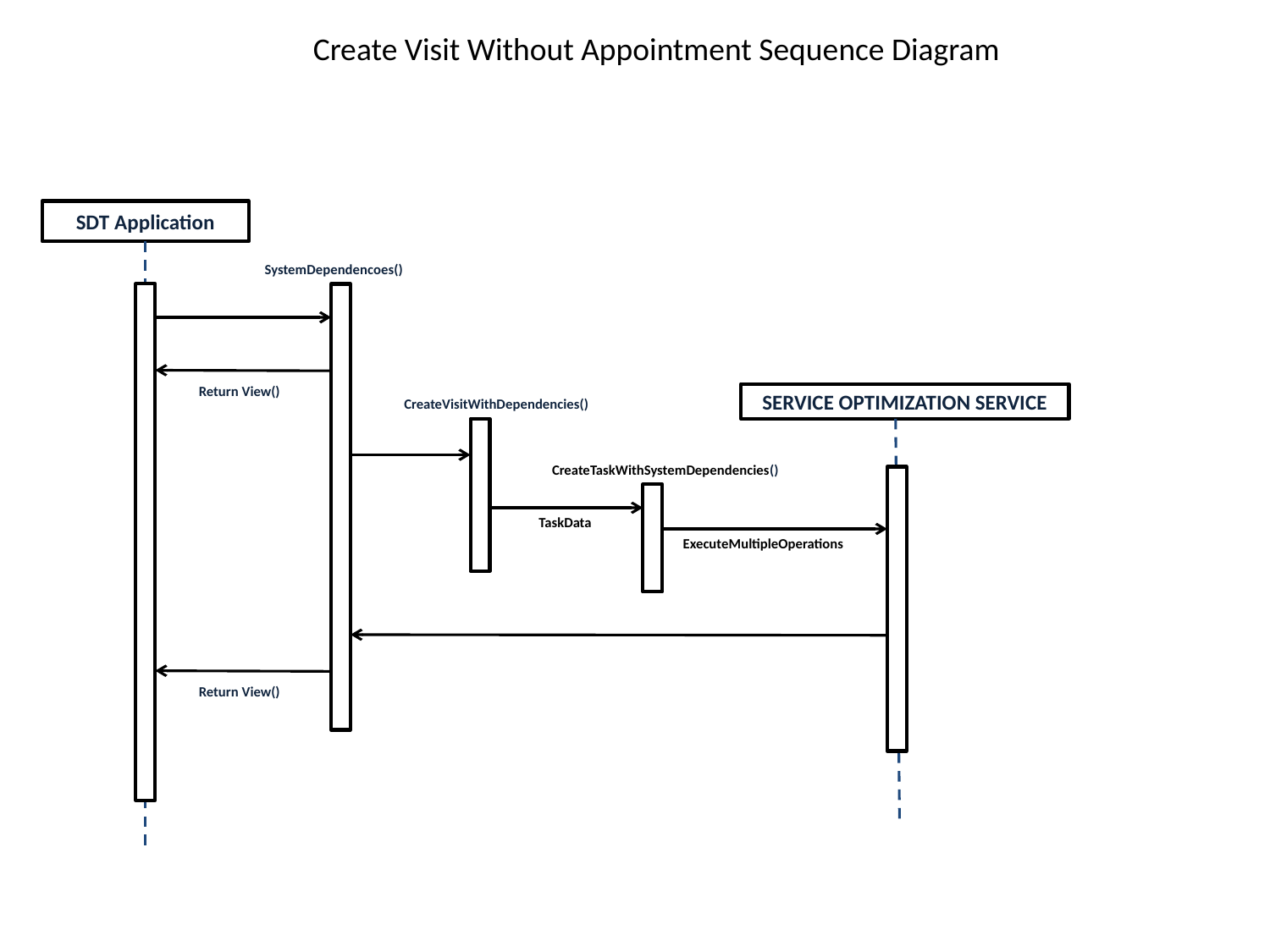

Create Visit Without Appointment Sequence Diagram
SDT Application
SystemDependencoes()

Return View()
SERVICE OPTIMIZATION SERVICE
CreateVisitWithDependencies()

CreateTaskWithSystemDependencies()

TaskData
ExecuteMultipleOperations
Return View()